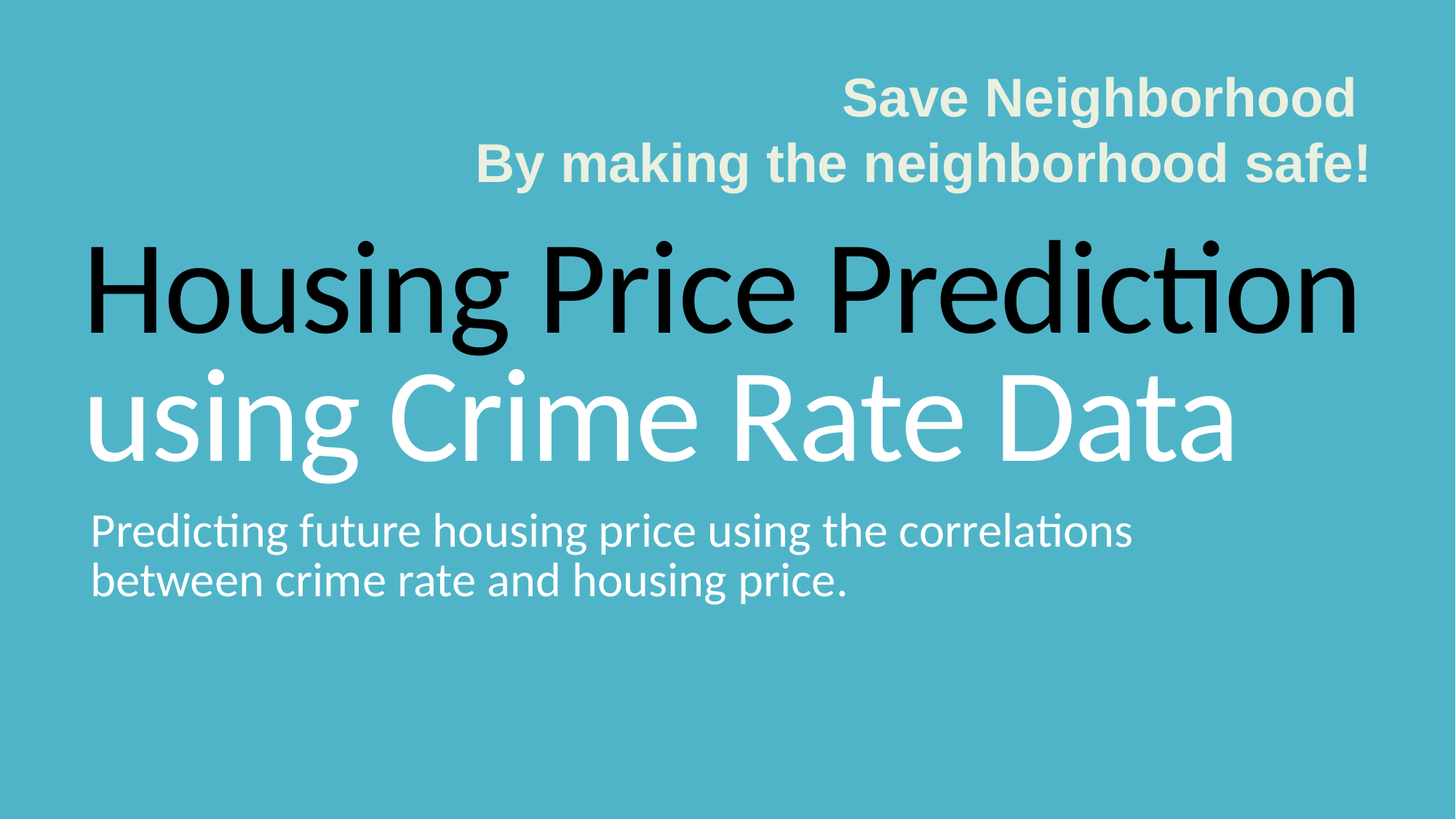

Save Neighborhood
By making the neighborhood safe!
# Housing Price Prediction using Crime Rate Data
Predicting future housing price using the correlations between crime rate and housing price.